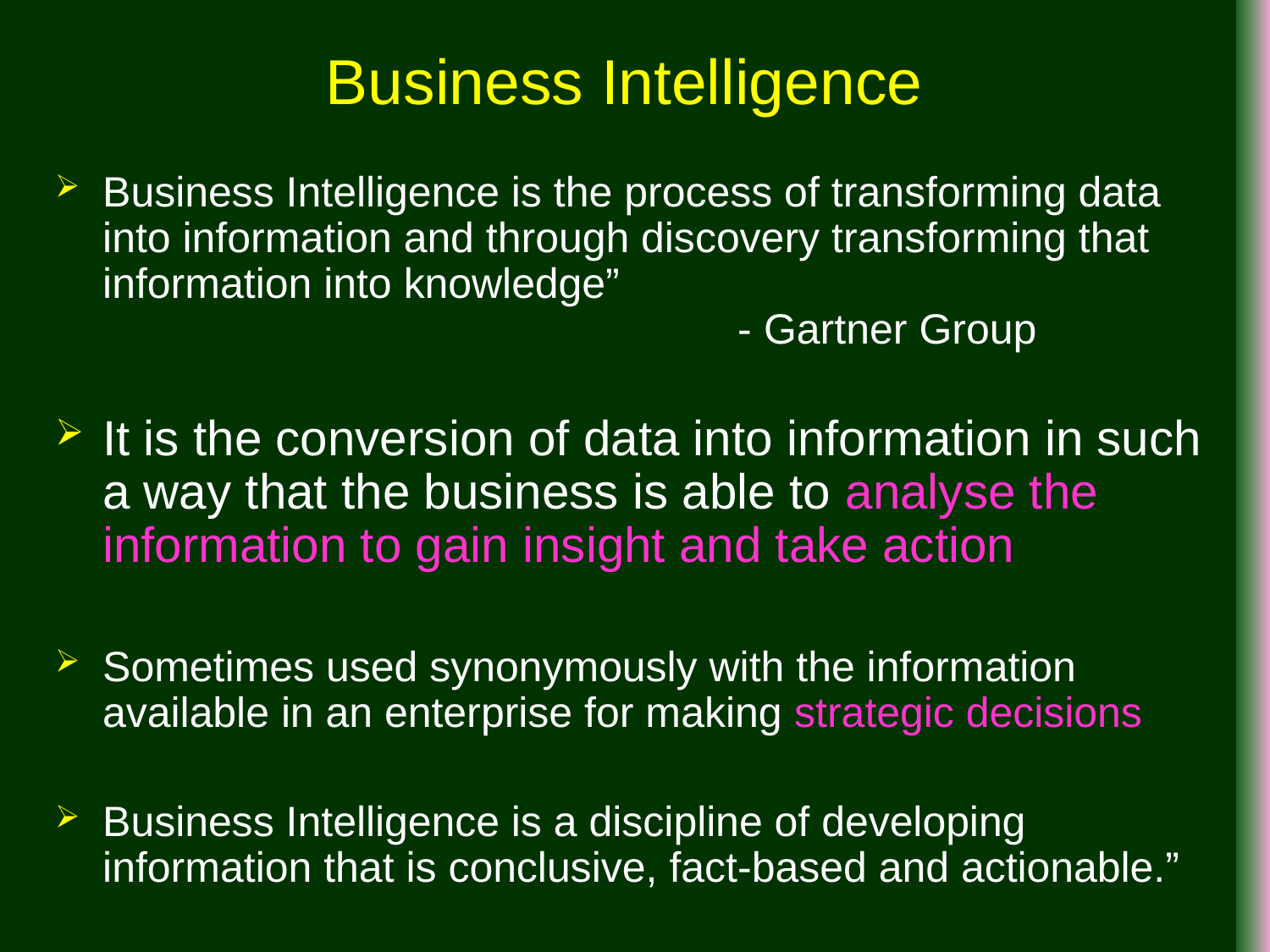

Business Intelligence
Business Intelligence is the process of transforming data into information and through discovery transforming that information into knowledge”
					- Gartner Group
It is the conversion of data into information in such a way that the business is able to analyse the information to gain insight and take action

Sometimes used synonymously with the information available in an enterprise for making strategic decisions

Business Intelligence is a discipline of developing information that is conclusive, fact-based and actionable.”